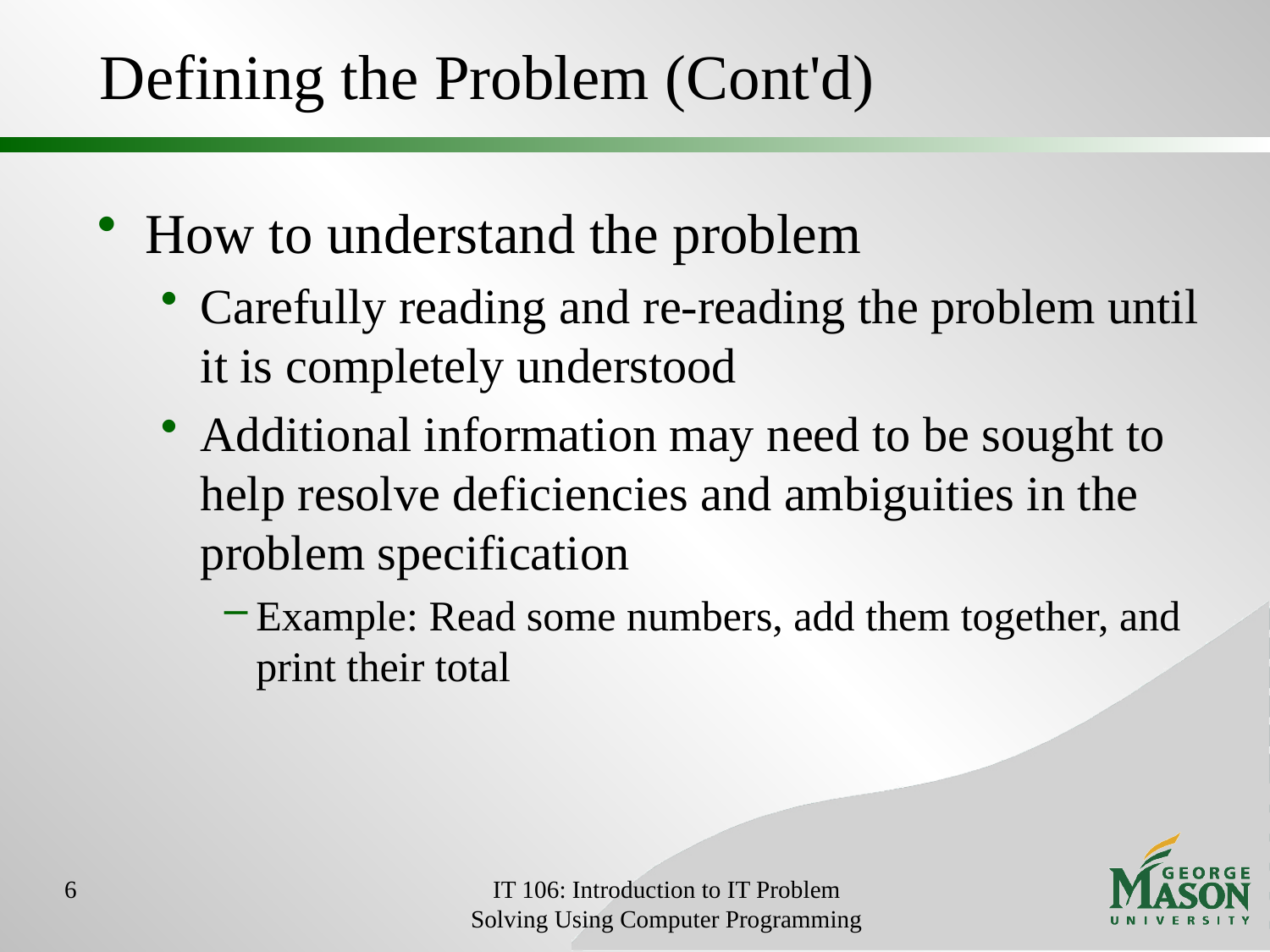

# Defining the Problem (Cont'd)
How to understand the problem
Carefully reading and re-reading the problem until it is completely understood
Additional information may need to be sought to help resolve deficiencies and ambiguities in the problem specification
Example: Read some numbers, add them together, and print their total
6
IT 106: Introduction to IT Problem Solving Using Computer Programming